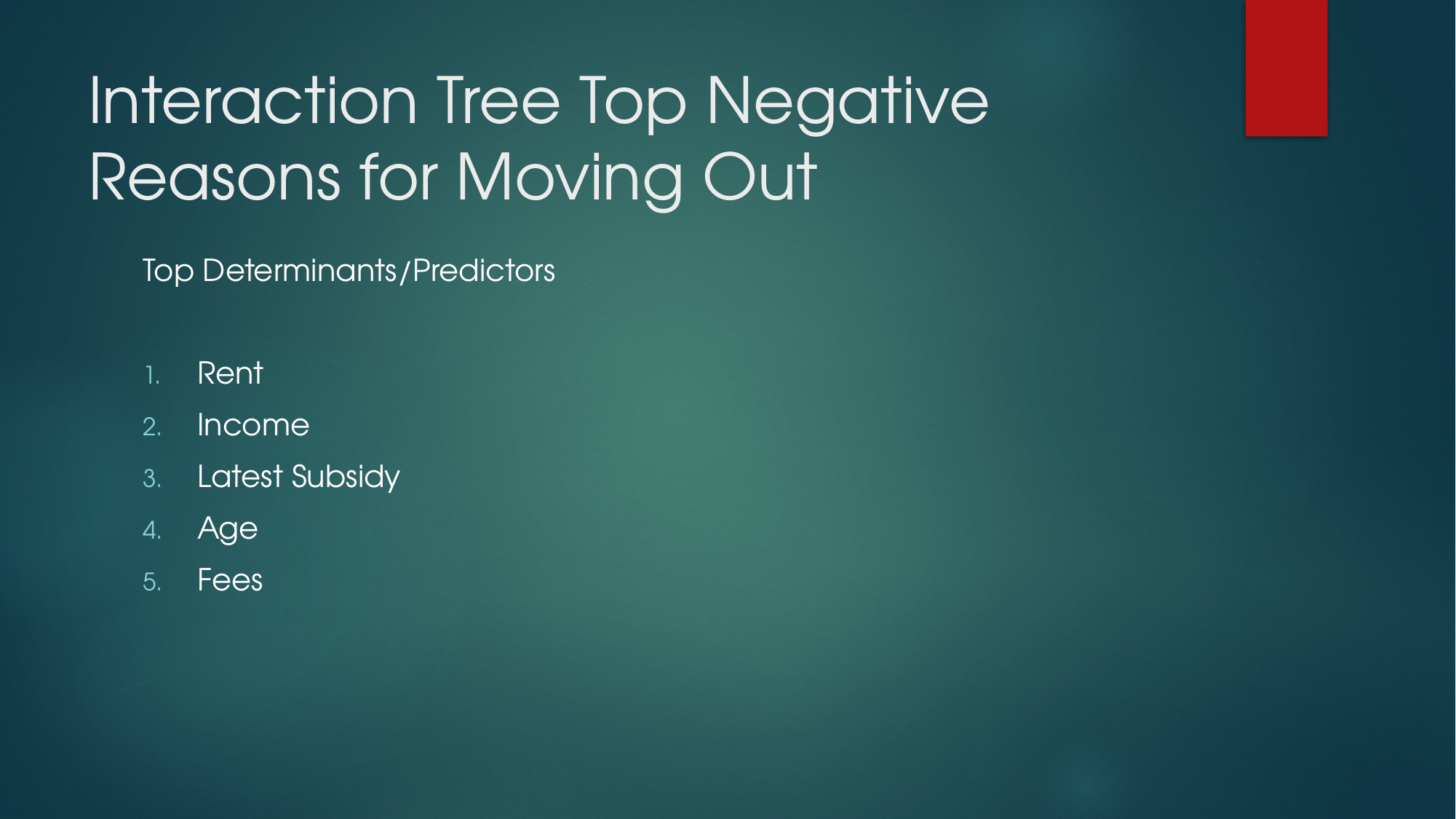

# Interaction Tree Top Negative Reasons for Moving Out
Top Determinants/Predictors

Rent
Income
Latest Subsidy
Age
Fees